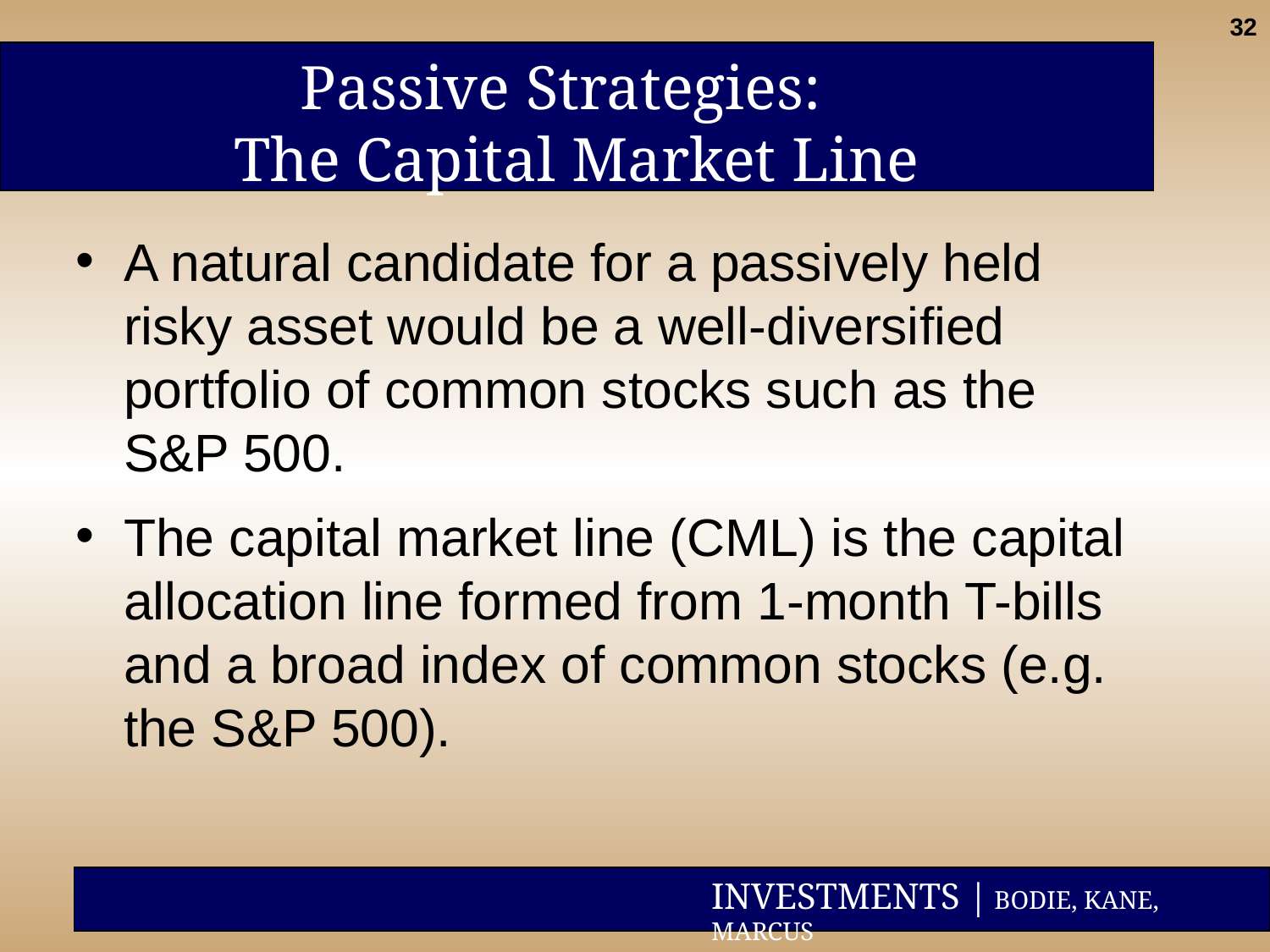

32
Passive Strategies:
The Capital Market Line
A natural candidate for a passively held risky asset would be a well-diversified portfolio of common stocks such as the S&P 500.
The capital market line (CML) is the capital allocation line formed from 1-month T-bills and a broad index of common stocks (e.g. the S&P 500).